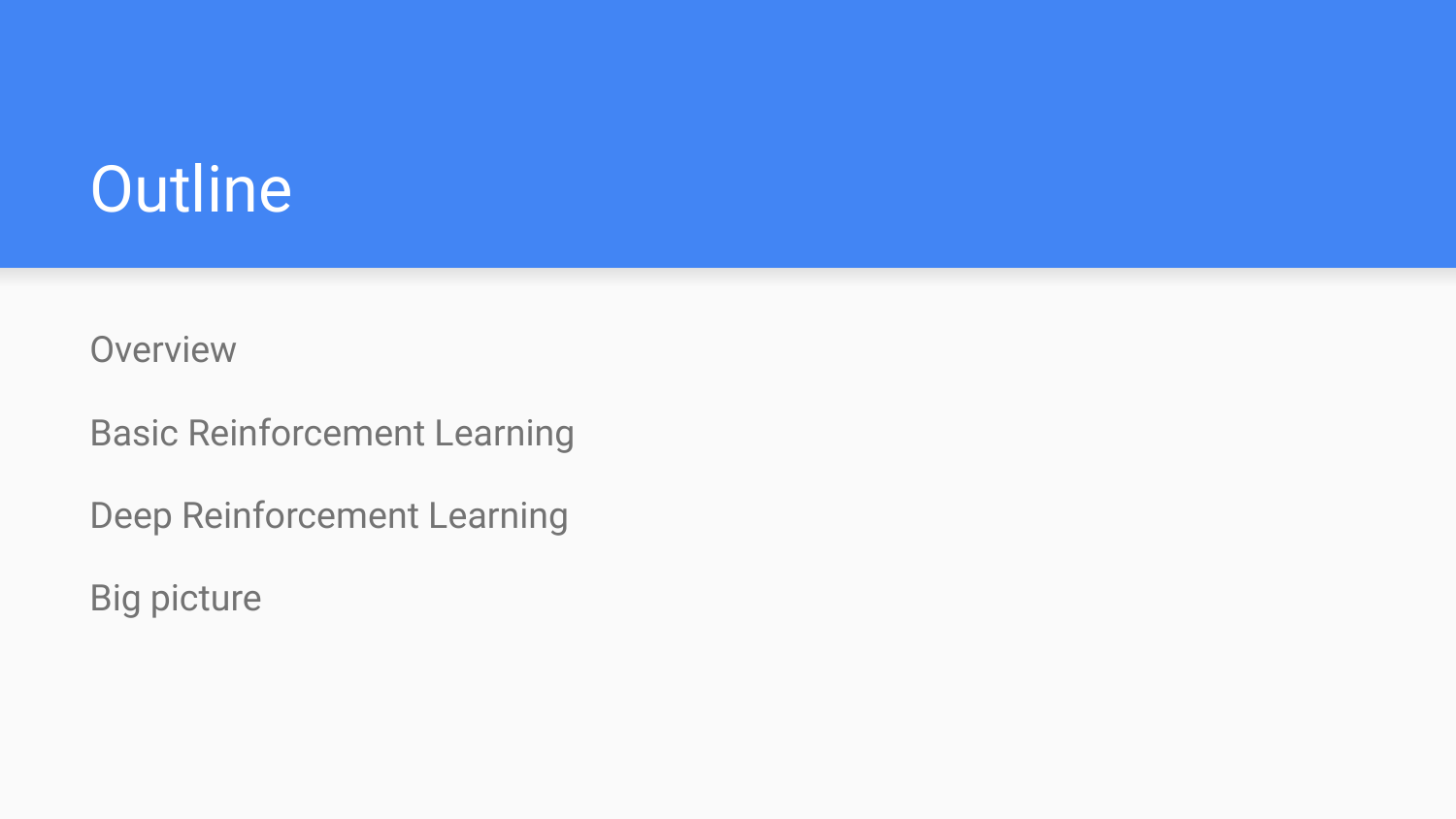

# Outline
Overview
Basic Reinforcement Learning
Deep Reinforcement Learning
Big picture